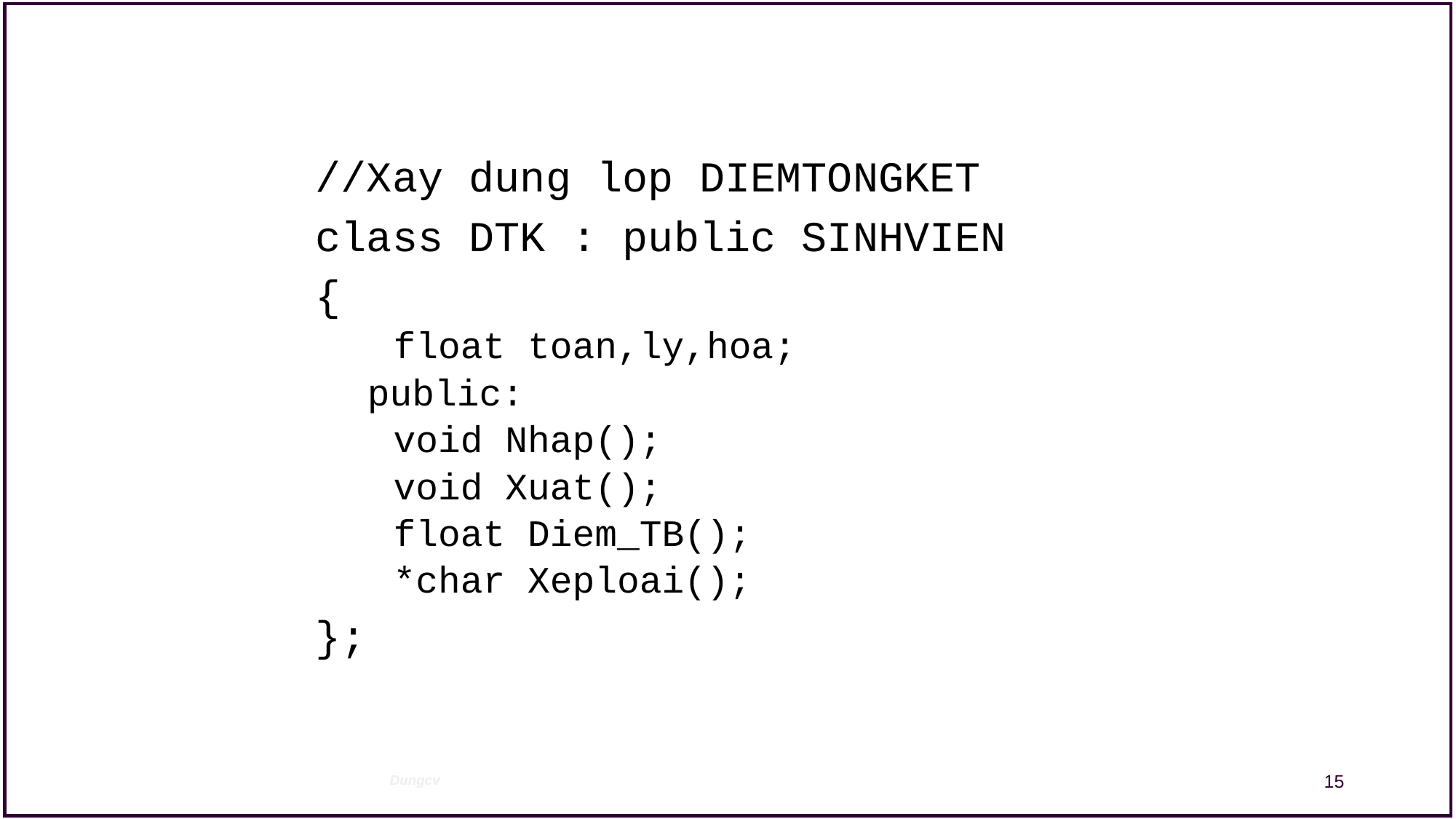

//Xay dung lop DIEMTONGKET
class DTK : public SINHVIEN
{
	float toan,ly,hoa;
public:
	void Nhap();
	void Xuat();
	float Diem_TB();
	*char Xeploai();
};
15